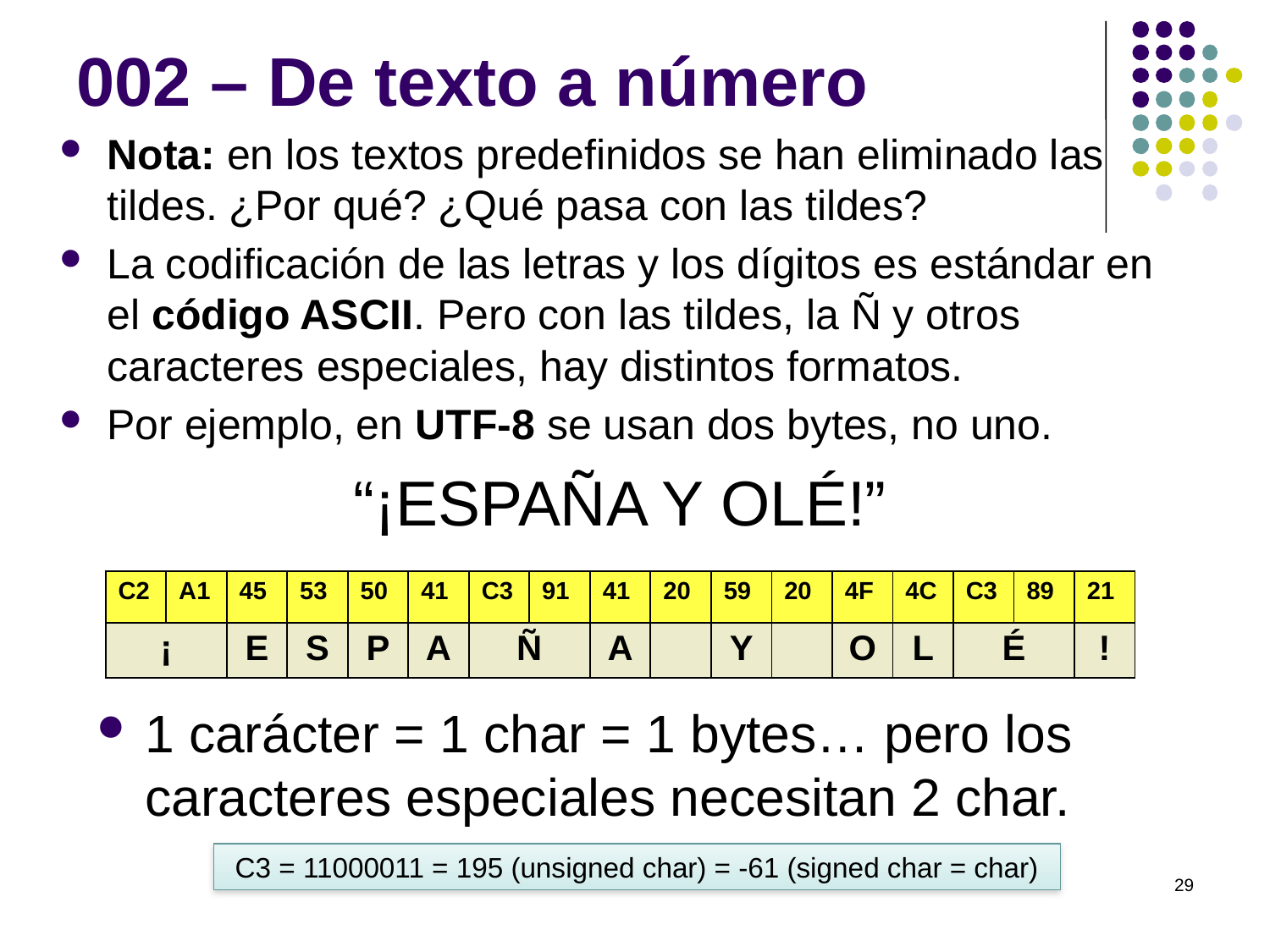

# 002 – De texto a número
Nota: en los textos predefinidos se han eliminado las tildes. ¿Por qué? ¿Qué pasa con las tildes?
La codificación de las letras y los dígitos es estándar en el código ASCII. Pero con las tildes, la Ñ y otros caracteres especiales, hay distintos formatos.
Por ejemplo, en UTF-8 se usan dos bytes, no uno.
“¡ESPAÑA Y OLÉ!”
| C2 | A1 | 45 | 53 | 50 | 41 | C3 | 91 | 41 | 20 | 59 | 20 | 4F | 4C | C3 | 89 | 21 |
| --- | --- | --- | --- | --- | --- | --- | --- | --- | --- | --- | --- | --- | --- | --- | --- | --- |
| ¡ |  | E | S | P | A | Ñ |  | A |  | Y |  | O | L | É |  | ! |
1 carácter = 1 char = 1 bytes… pero los caracteres especiales necesitan 2 char.
C3 = 11000011 = 195 (unsigned char) = -61 (signed char = char)
29